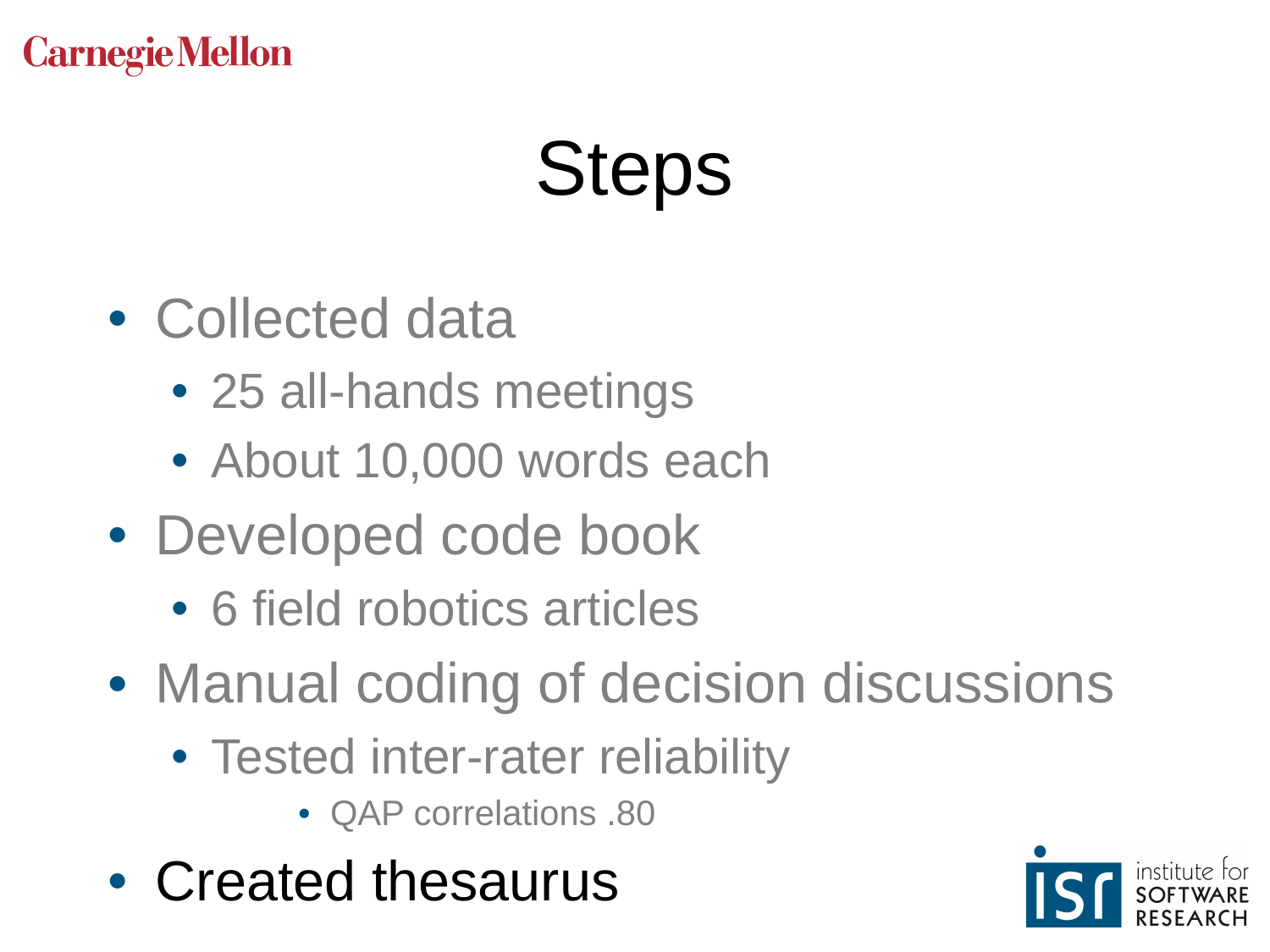

# Steps
Collected data
25 all-hands meetings
About 10,000 words each
Developed code book
6 field robotics articles
Manual coding of decision discussions
Tested inter-rater reliability
QAP correlations .80
Created thesaurus